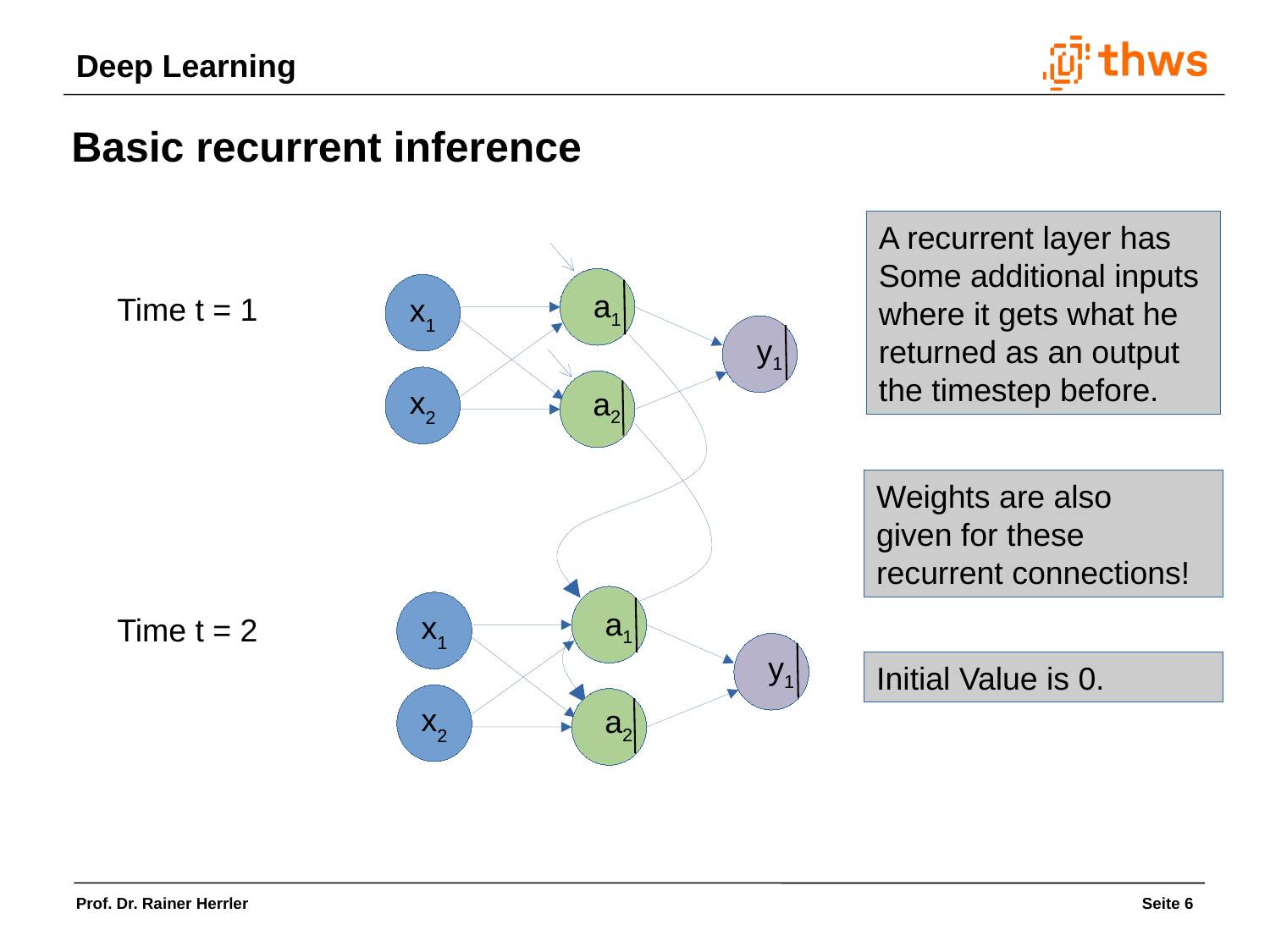

Basic recurrent inference
A recurrent layer has
Some additional inputs
where it gets what he
returned as an output
the timestep before.

x1
a1
Time t = 1

y1

x2

a2

Weights are also
given for these
recurrent connections!

x1
a1
Time t = 2

y1
x2

a2

Initial Value is 0.